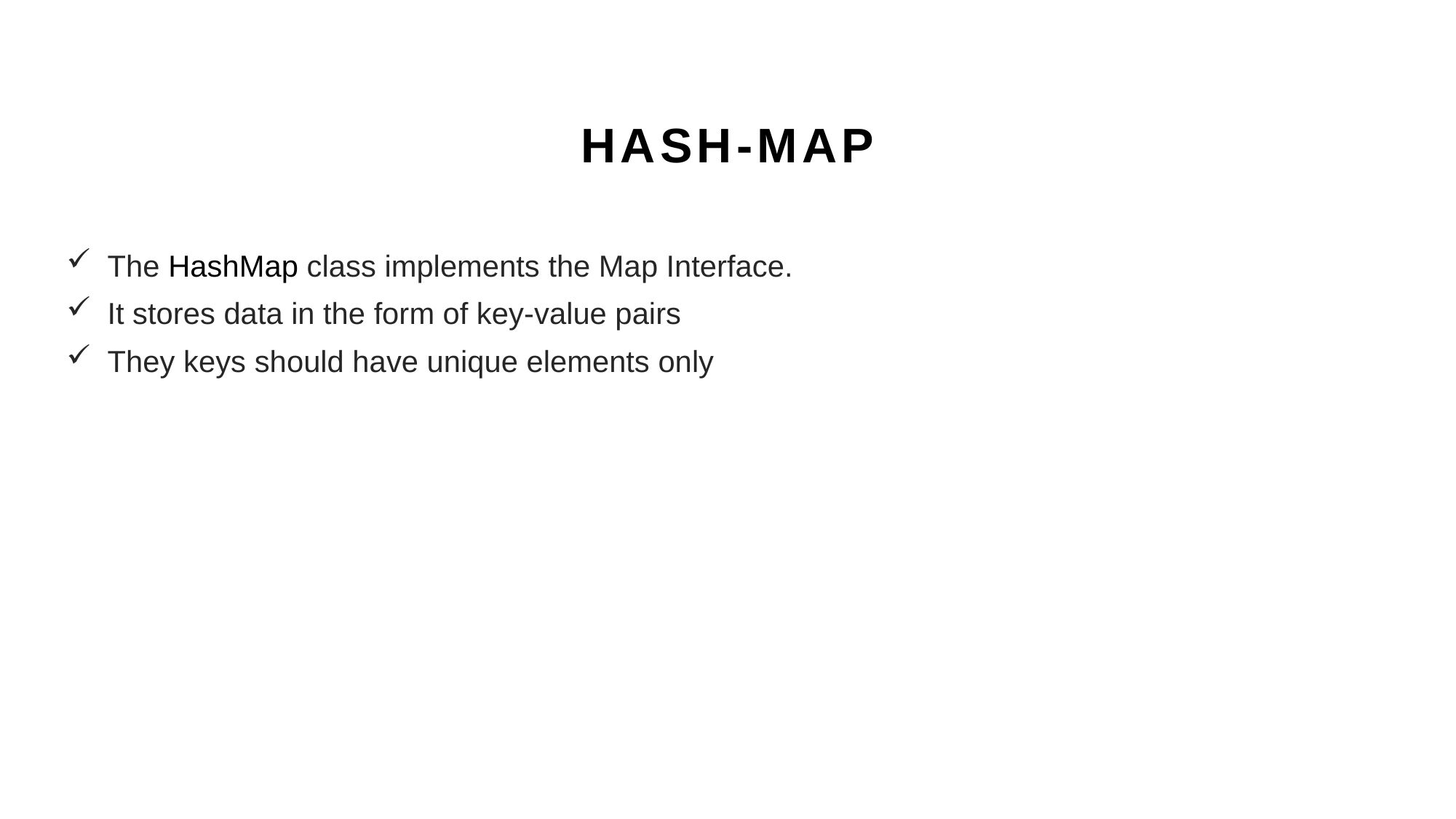

# hash-map
The HashMap class implements the Map Interface.
It stores data in the form of key-value pairs
They keys should have unique elements only
10